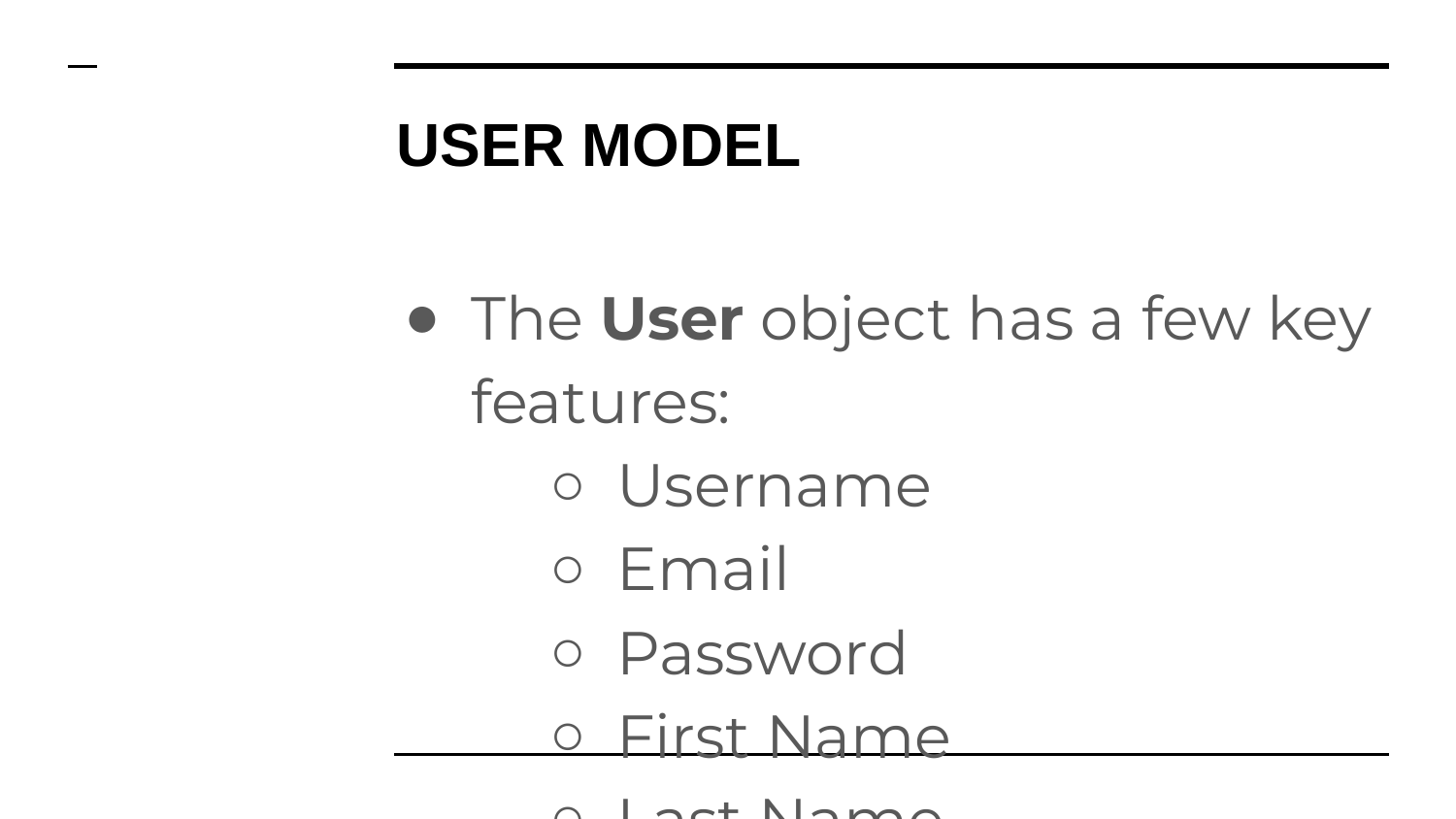

# USER MODEL
The User object has a few key features:
Username
Email
Password
First Name
Last Name